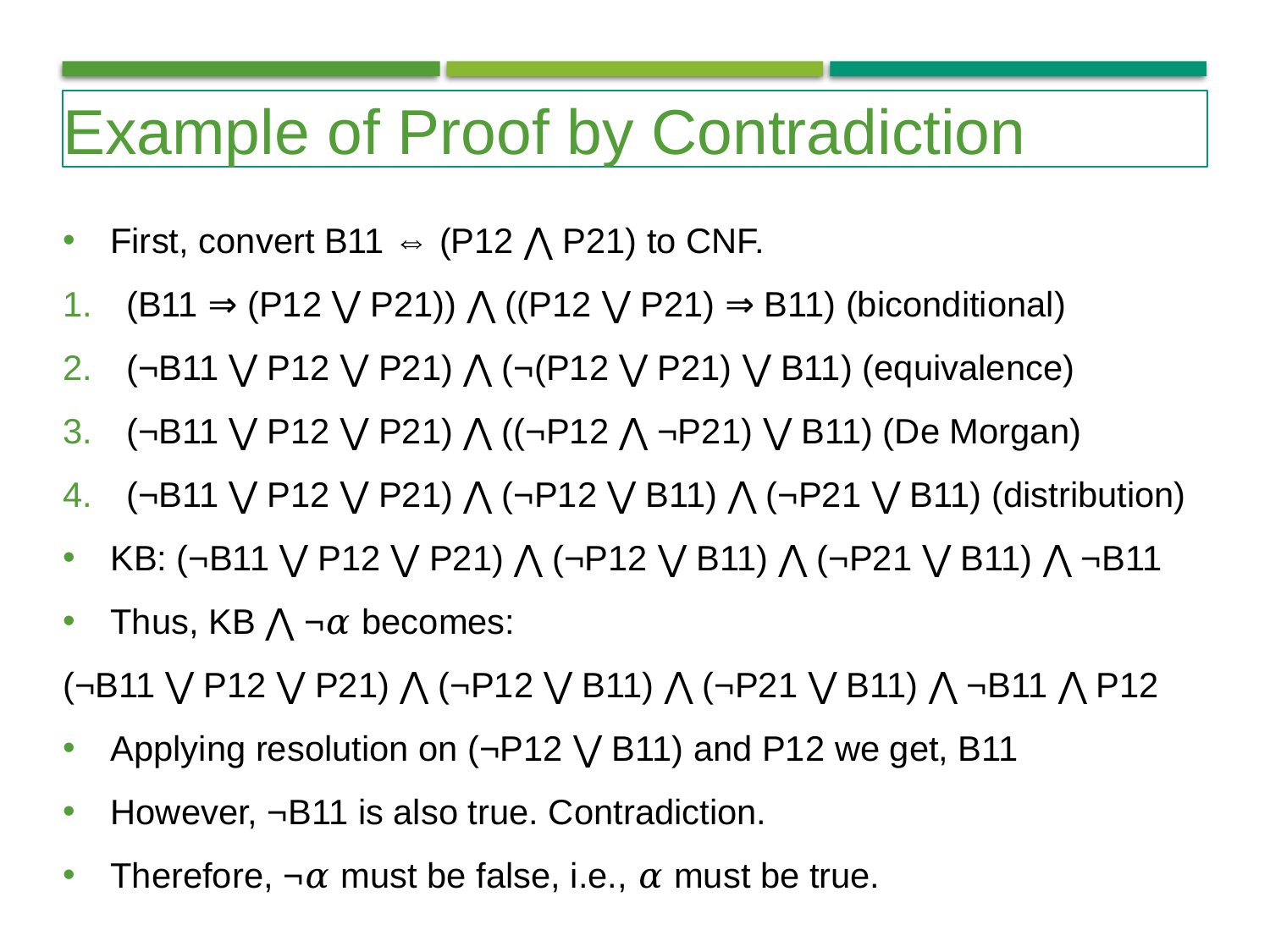

Example: Conversion to CNF
Example of Proof by Contradiction
First, convert B11 ⇔ (P12 ⋀ P21) to CNF.
(B11 ⇒ (P12 ⋁ P21)) ⋀ ((P12 ⋁ P21) ⇒ B11) (biconditional)
(¬B11 ⋁ P12 ⋁ P21) ⋀ (¬(P12 ⋁ P21) ⋁ B11) (equivalence)
(¬B11 ⋁ P12 ⋁ P21) ⋀ ((¬P12 ⋀ ¬P21) ⋁ B11) (De Morgan)
(¬B11 ⋁ P12 ⋁ P21) ⋀ (¬P12 ⋁ B11) ⋀ (¬P21 ⋁ B11) (distribution)
KB: (¬B11 ⋁ P12 ⋁ P21) ⋀ (¬P12 ⋁ B11) ⋀ (¬P21 ⋁ B11) ⋀ ¬B11
Thus, KB ⋀ ¬𝛼 becomes:
(¬B11 ⋁ P12 ⋁ P21) ⋀ (¬P12 ⋁ B11) ⋀ (¬P21 ⋁ B11) ⋀ ¬B11 ⋀ P12
Applying resolution on (¬P12 ⋁ B11) and P12 we get, B11
However, ¬B11 is also true. Contradiction.
Therefore, ¬𝛼 must be false, i.e., 𝛼 must be true.